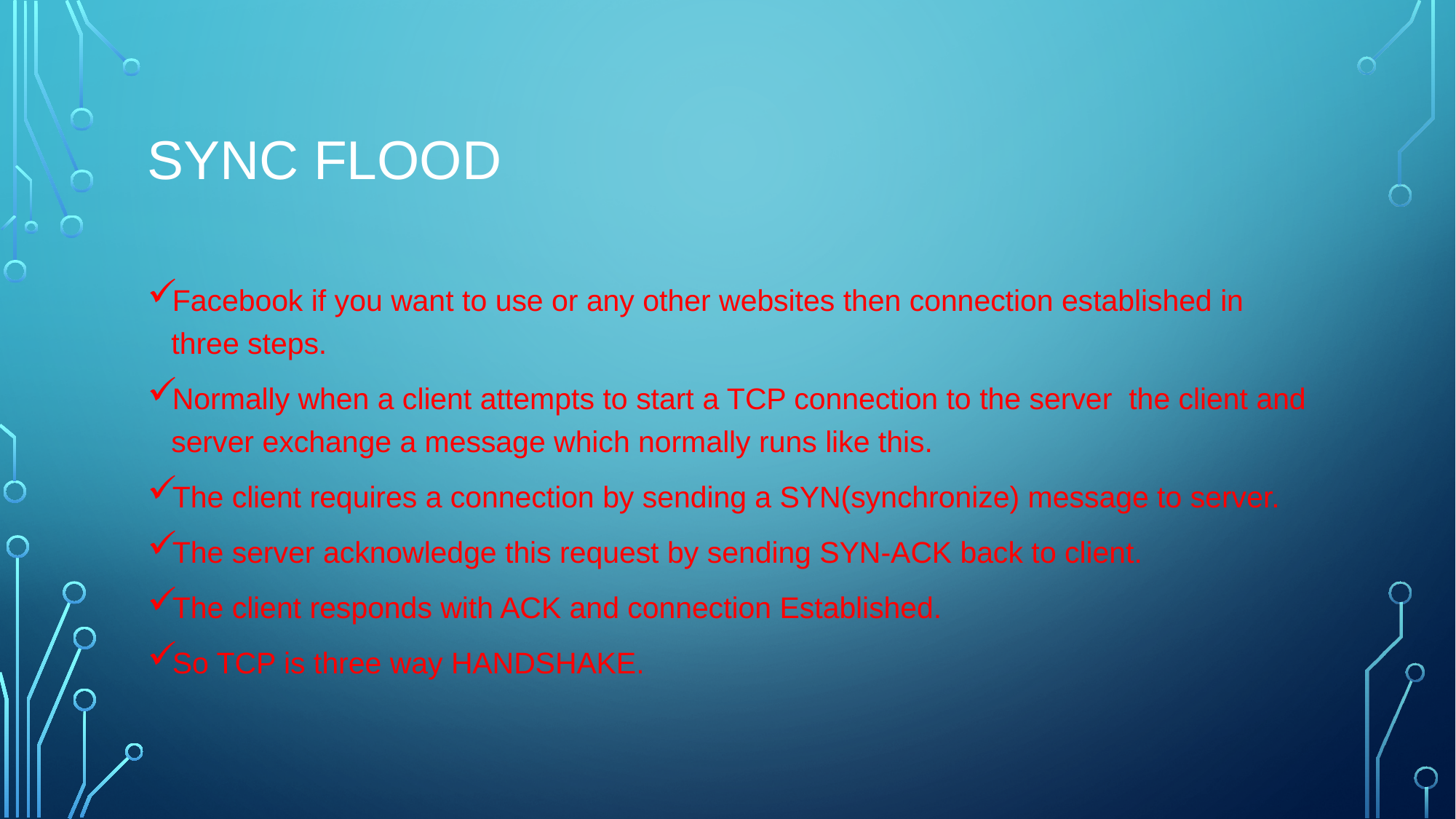

# Sync flood
Facebook if you want to use or any other websites then connection established in three steps.
Normally when a client attempts to start a TCP connection to the server  the client and server exchange a message which normally runs like this.
The client requires a connection by sending a SYN(synchronize) message to server.
The server acknowledge this request by sending SYN-ACK back to client.
The client responds with ACK and connection Established.
So TCP is three way HANDSHAKE.